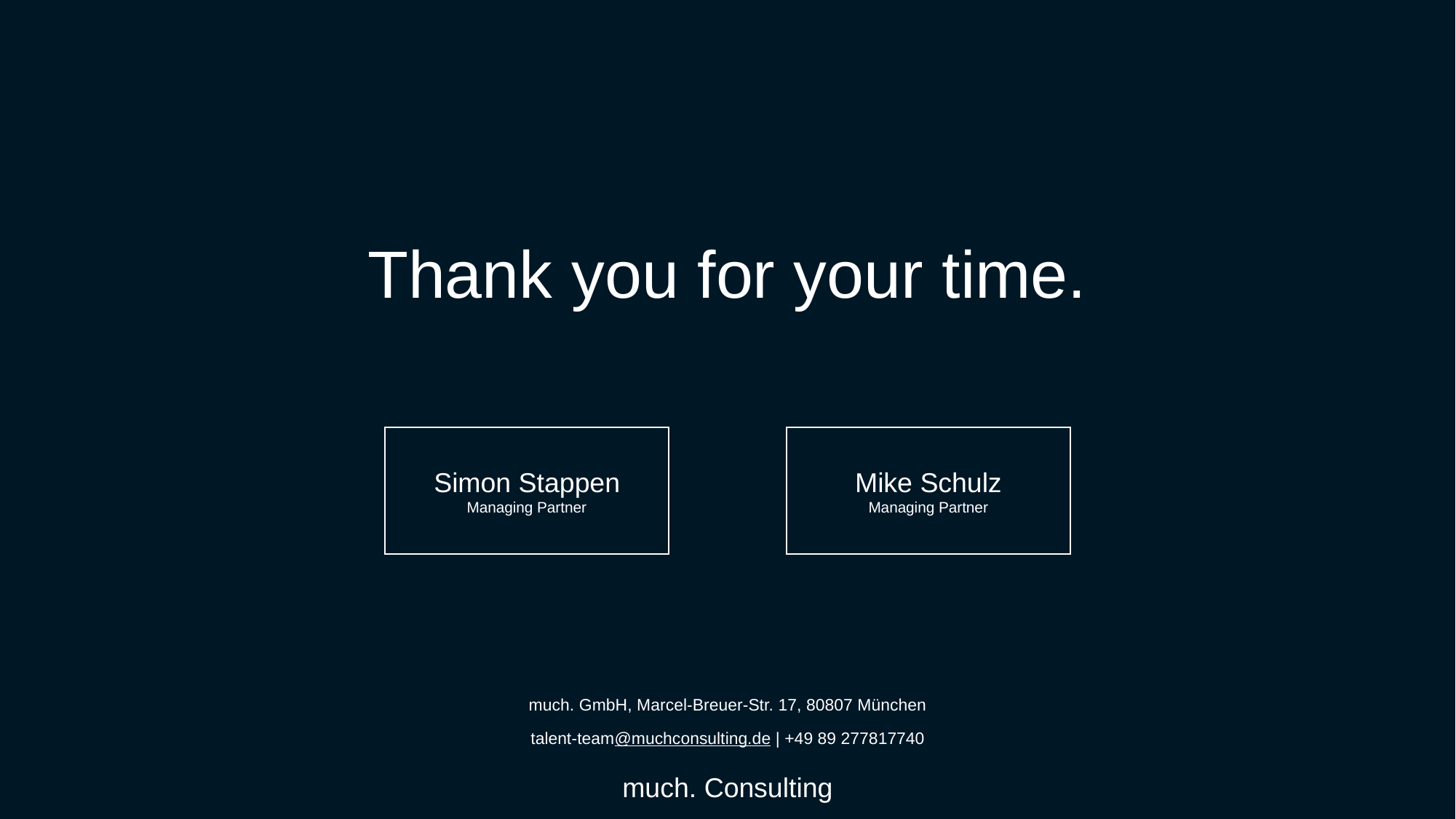

# Thank you for your time.
Simon Stappen
Managing Partner
Mike Schulz
Managing Partner
much. GmbH, Marcel-Breuer-Str. 17, 80807 München
talent-team@muchconsulting.de | +49 89 277817740
much. Consulting